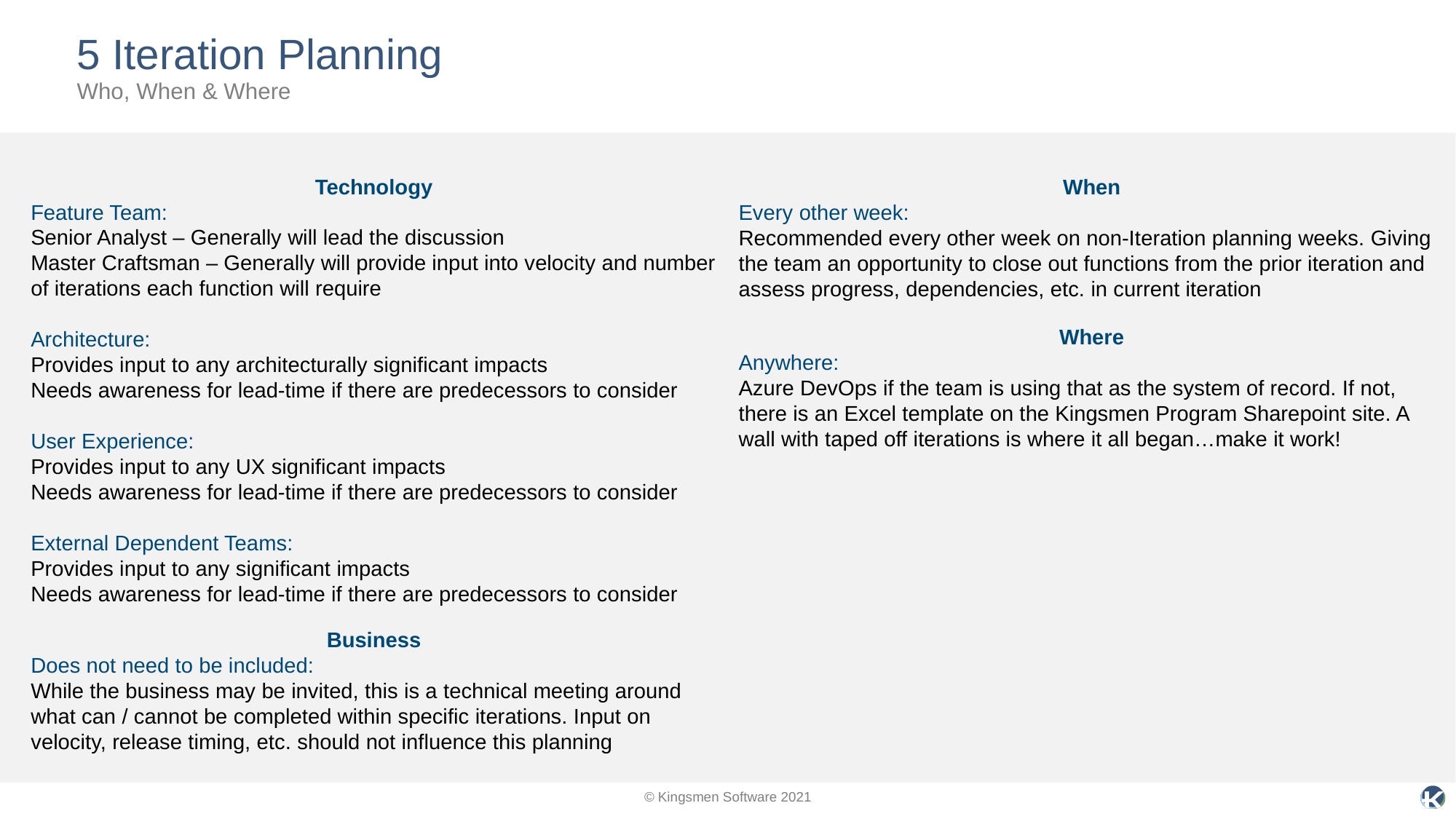

# 5 Iteration Planning
Who, When & Where
Technology
Feature Team:
Senior Analyst – Generally will lead the discussion
Master Craftsman – Generally will provide input into velocity and number of iterations each function will require

Architecture:
Provides input to any architecturally significant impacts
Needs awareness for lead-time if there are predecessors to consider

User Experience:
Provides input to any UX significant impacts
Needs awareness for lead-time if there are predecessors to consider

External Dependent Teams:
Provides input to any significant impacts
Needs awareness for lead-time if there are predecessors to consider

When
Every other week:
Recommended every other week on non-Iteration planning weeks. Giving the team an opportunity to close out functions from the prior iteration and assess progress, dependencies, etc. in current iteration
Where
Anywhere:
Azure DevOps if the team is using that as the system of record. If not, there is an Excel template on the Kingsmen Program Sharepoint site. A wall with taped off iterations is where it all began…make it work!
Business
Does not need to be included:
While the business may be invited, this is a technical meeting around what can / cannot be completed within specific iterations. Input on velocity, release timing, etc. should not influence this planning